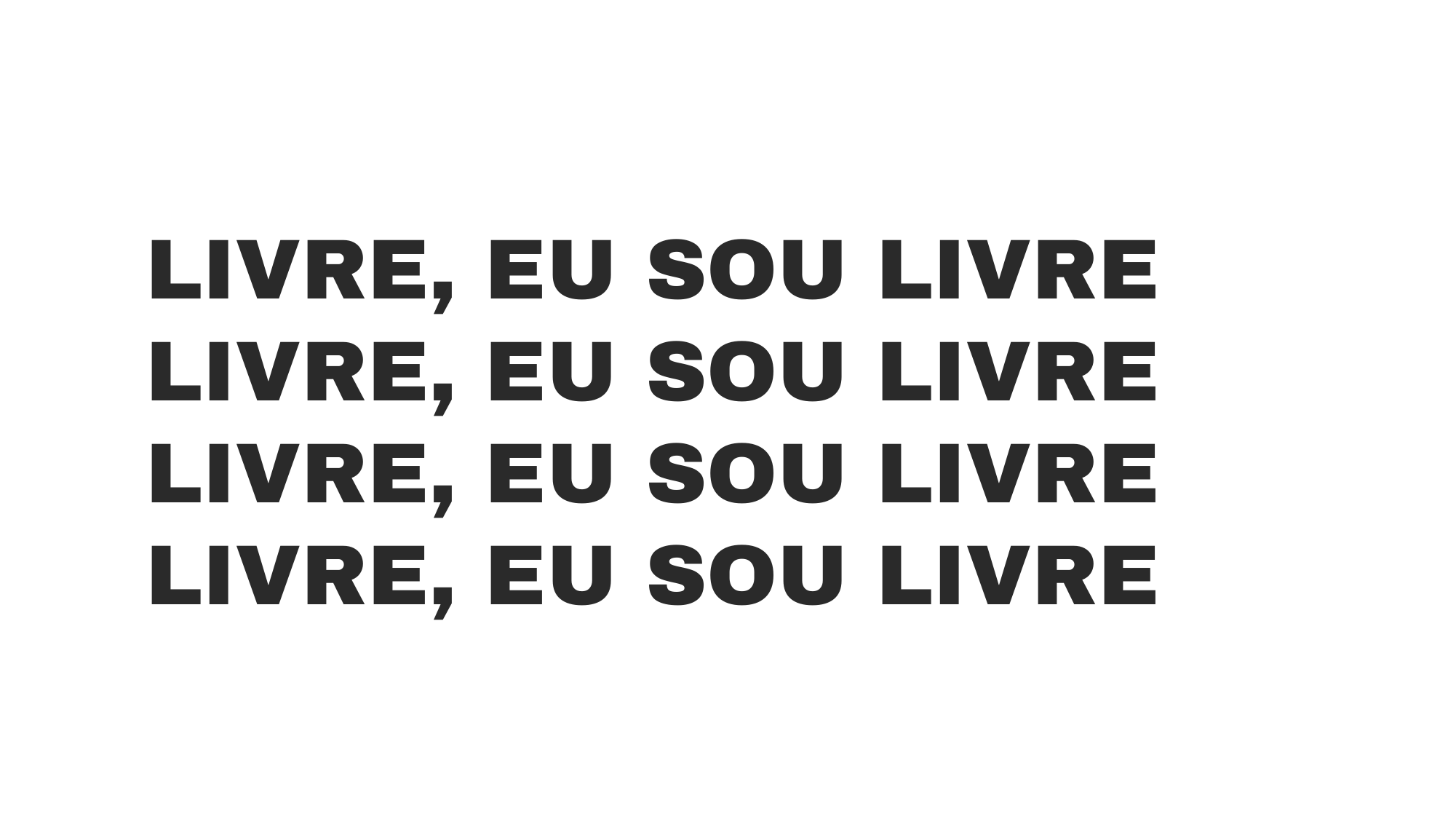

LIVRE, EU SOU LIVRE
LIVRE, EU SOU LIVRE
LIVRE, EU SOU LIVRE
LIVRE, EU SOU LIVRE